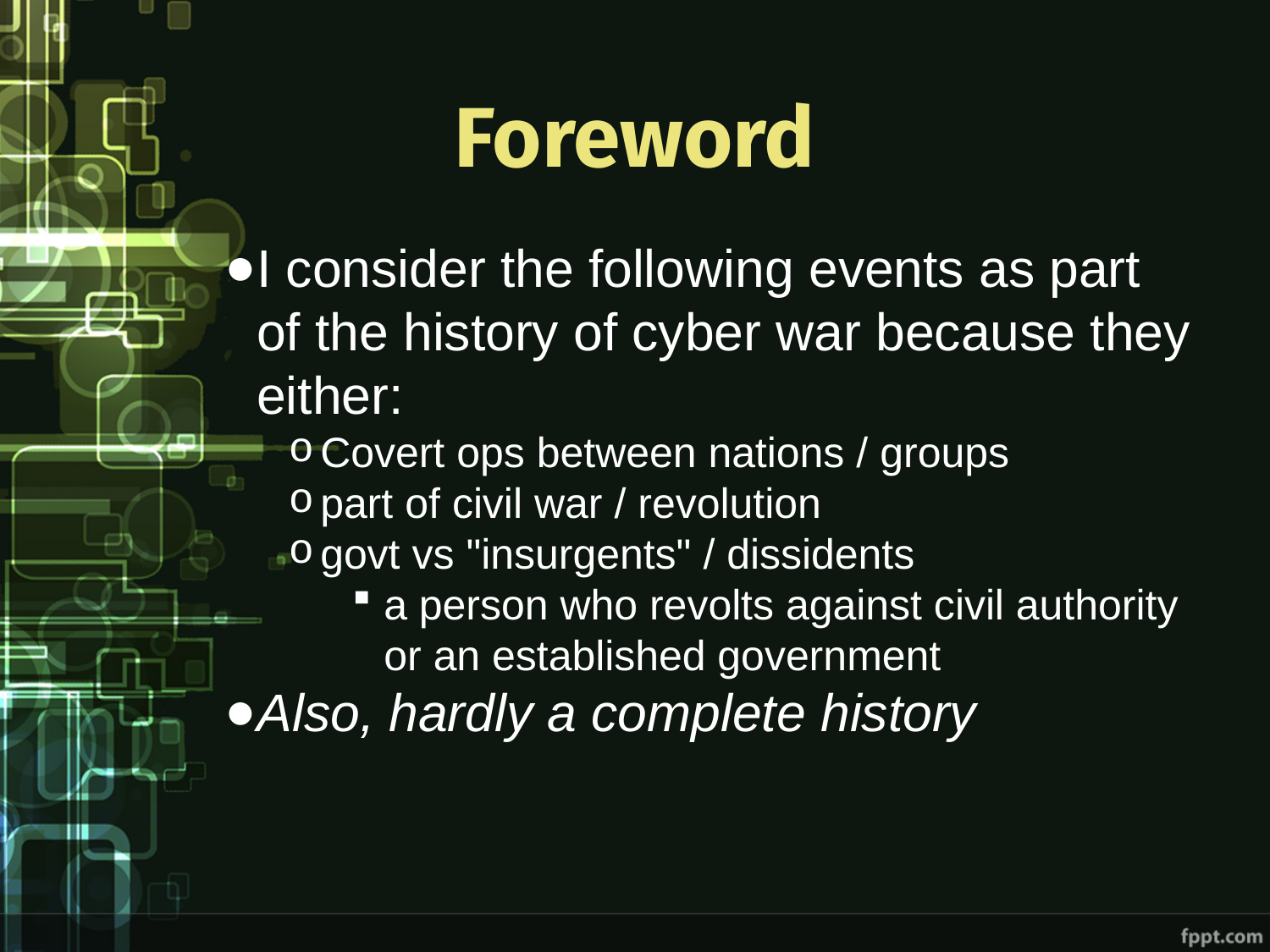

# Foreword
I consider the following events as part of the history of cyber war because they either:
Covert ops between nations / groups
part of civil war / revolution
govt vs "insurgents" / dissidents
a person who revolts against civil authority or an established government
Also, hardly a complete history